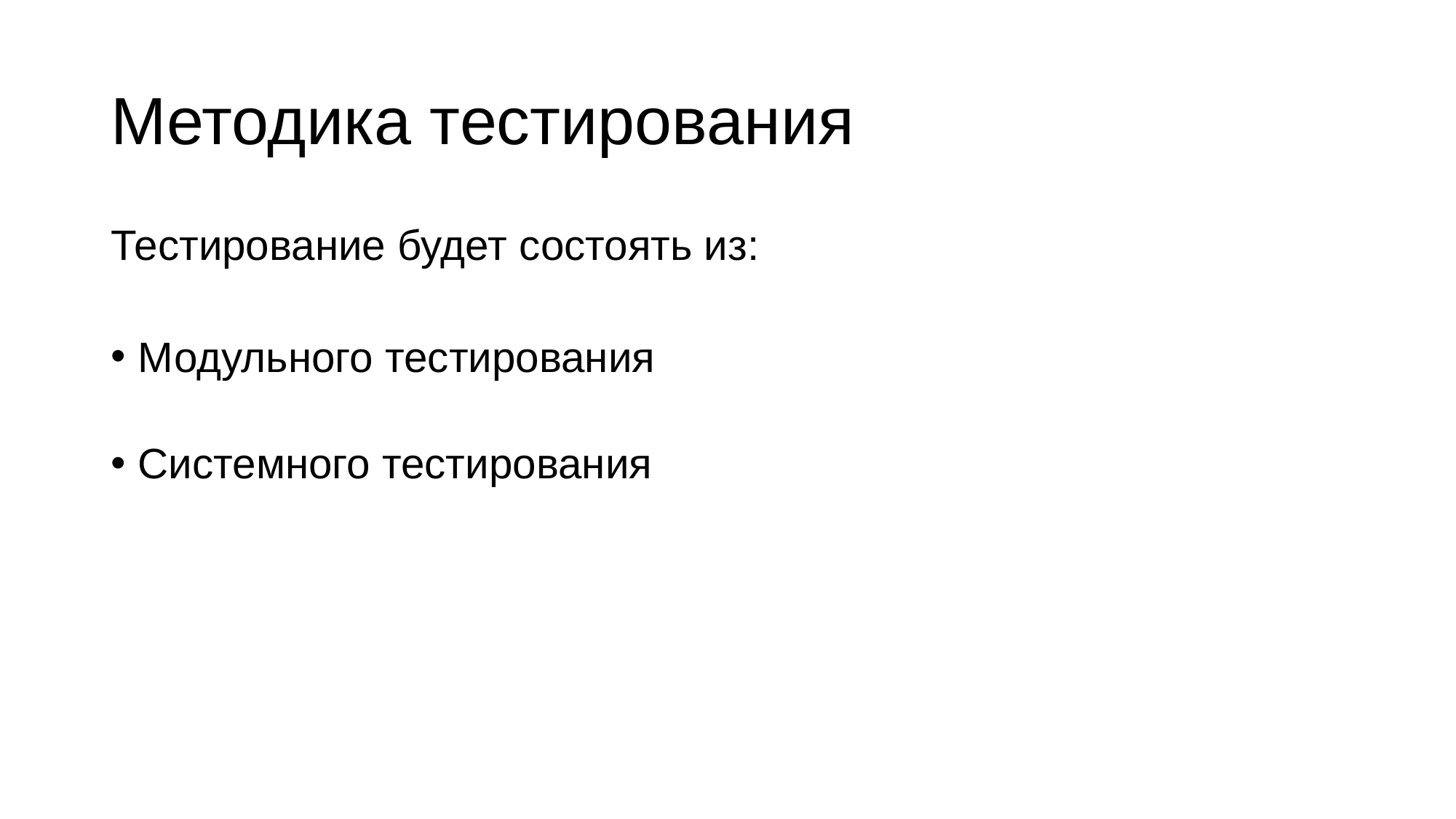

# Методика тестирования
Тестирование будет состоять из:
Модульного тестирования
Системного тестирования